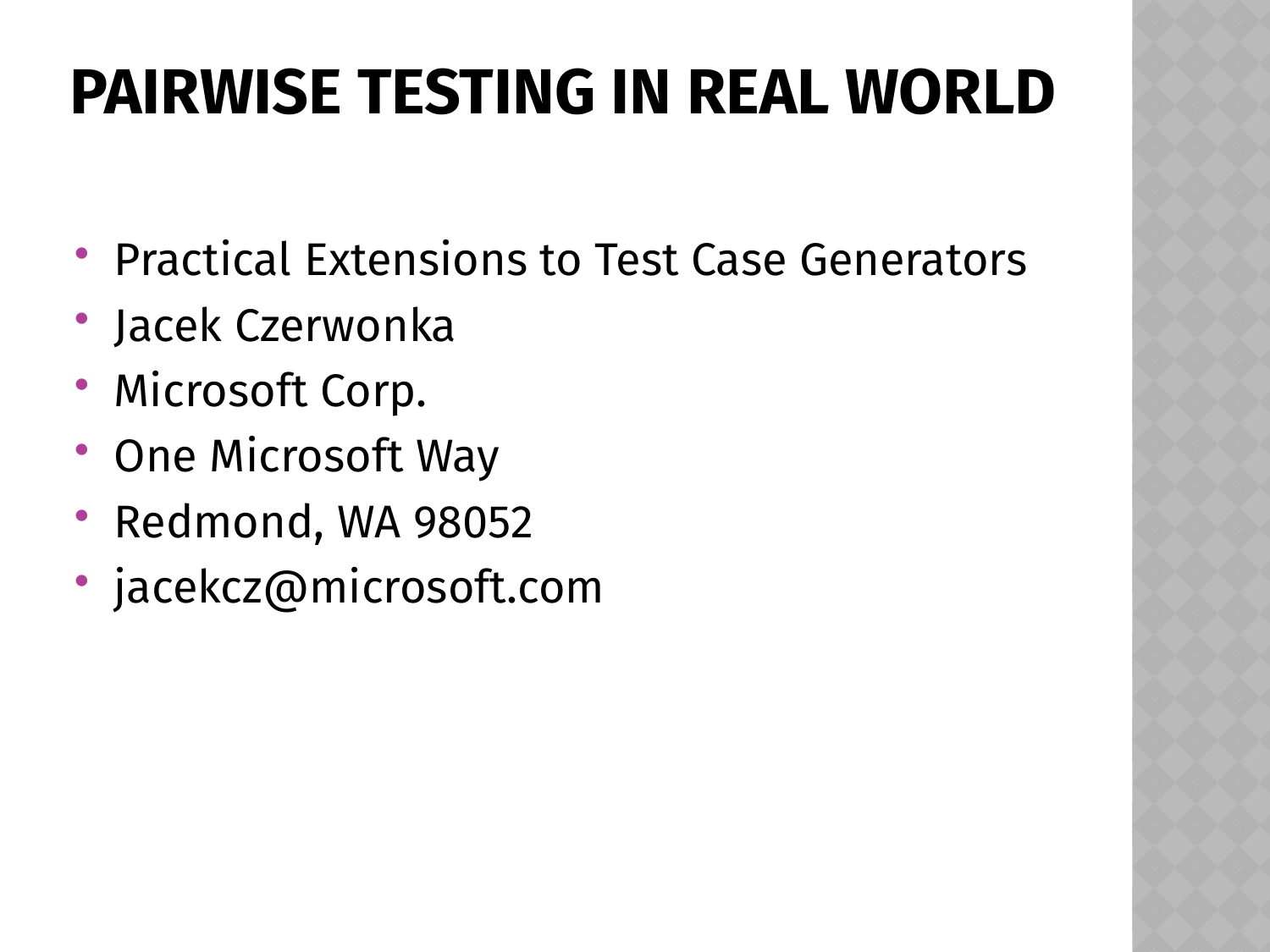

# Pairwise Testing in Real World
Practical Extensions to Test Case Generators
Jacek Czerwonka
Microsoft Corp.
One Microsoft Way
Redmond, WA 98052
jacekcz@microsoft.com